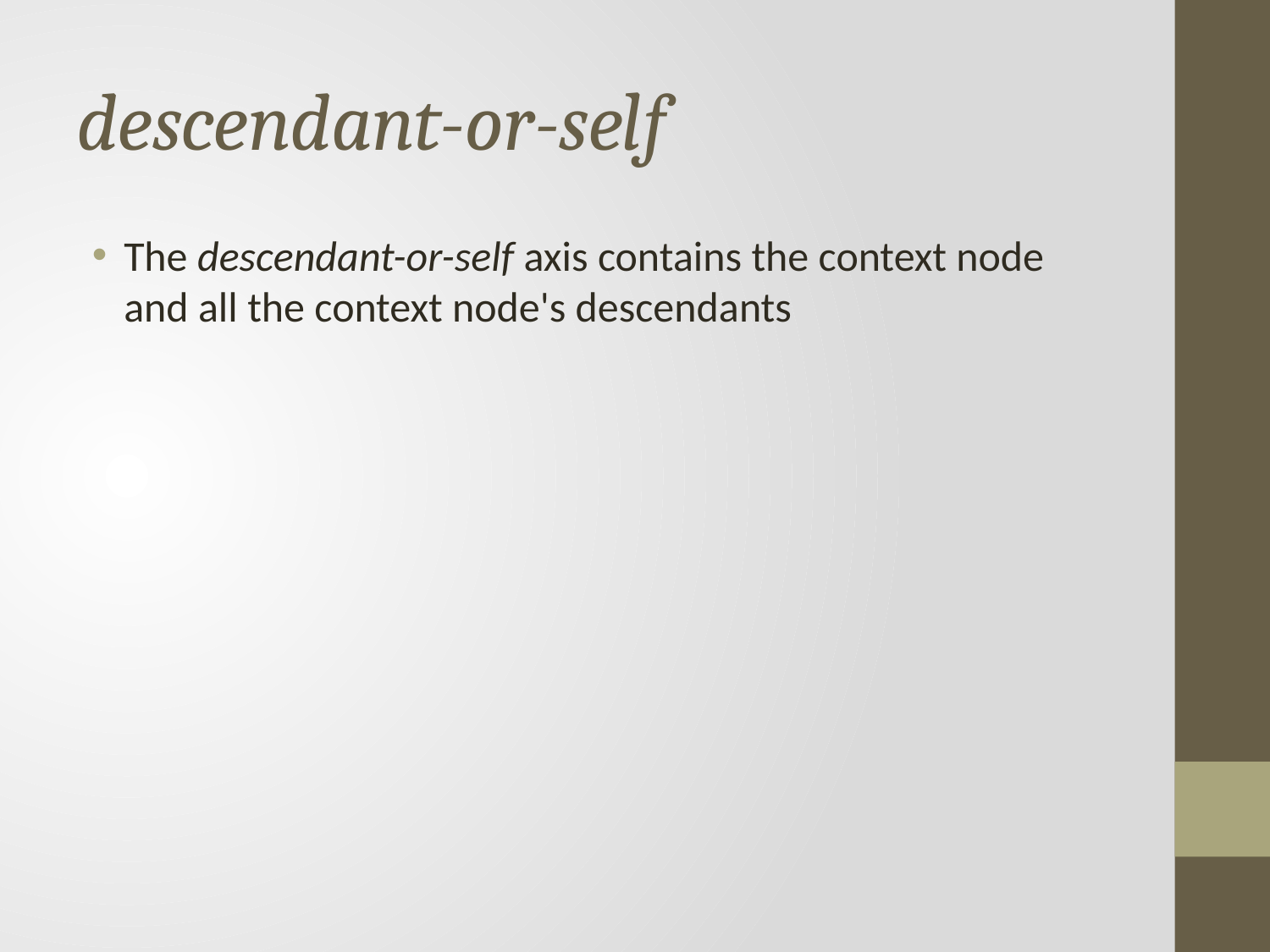

# descendant-or-self
The descendant-or-self axis contains the context node and all the context node's descendants